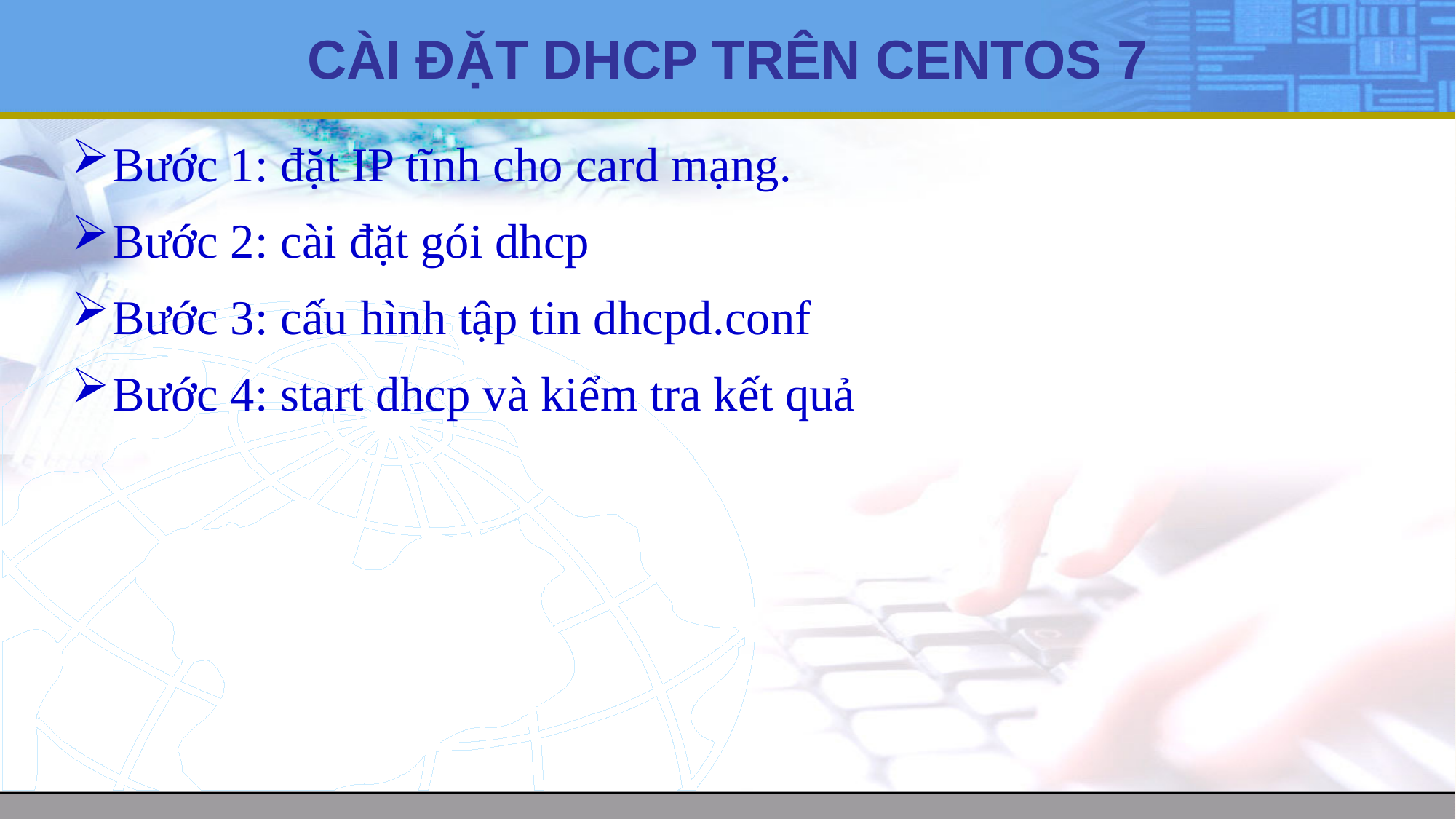

# CÀI ĐẶT DHCP TRÊN CENTOS 7
Bước 1: đặt IP tĩnh cho card mạng.
Bước 2: cài đặt gói dhcp
Bước 3: cấu hình tập tin dhcpd.conf
Bước 4: start dhcp và kiểm tra kết quả